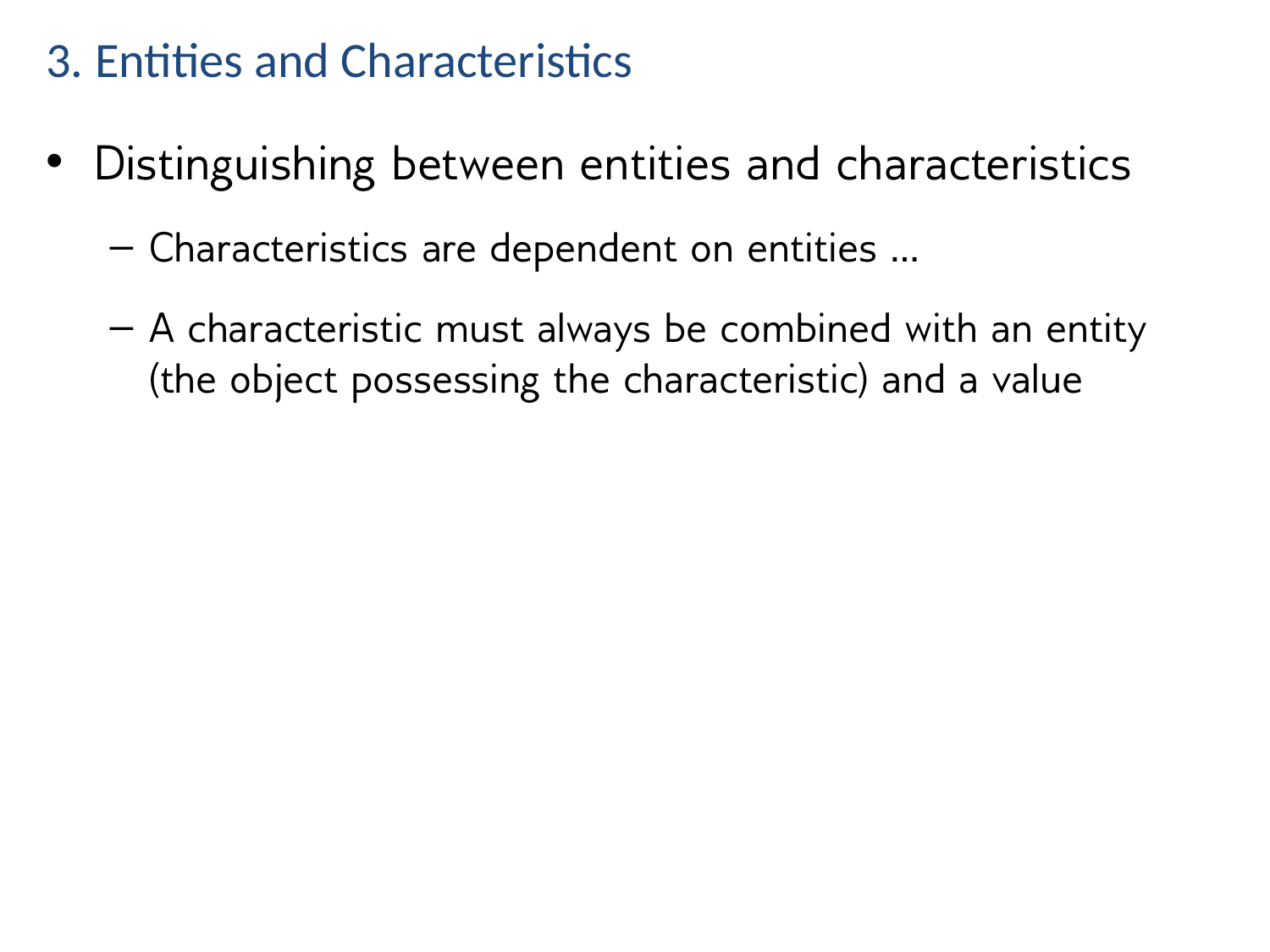

# 3. Entities and Characteristics
Distinguishing between entities and characteristics
Characteristics are dependent on entities …
A characteristic must always be combined with an entity (the object possessing the characteristic) and a value